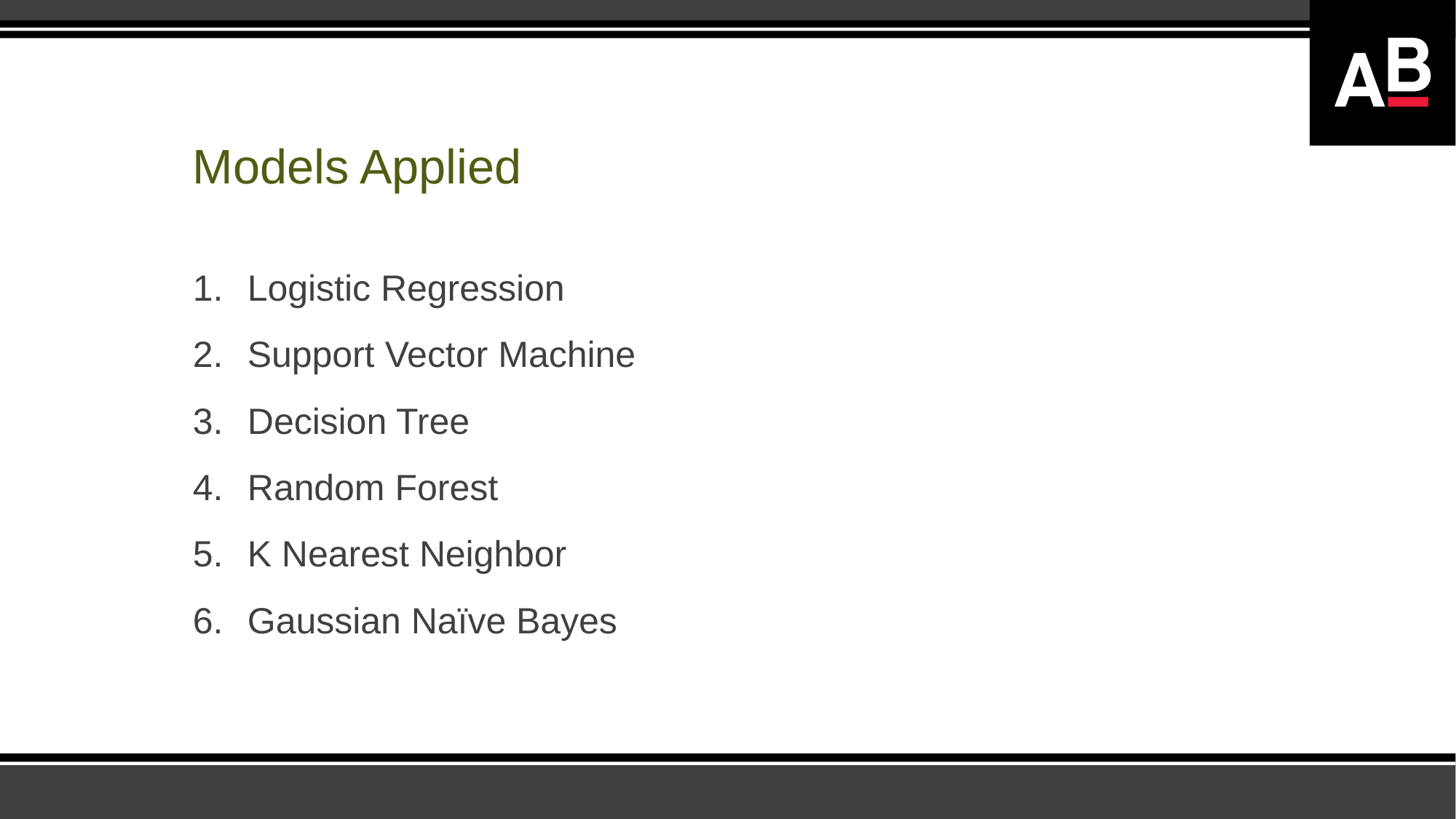

# Models Applied
Logistic Regression
Support Vector Machine
Decision Tree
Random Forest
K Nearest Neighbor
Gaussian Naïve Bayes